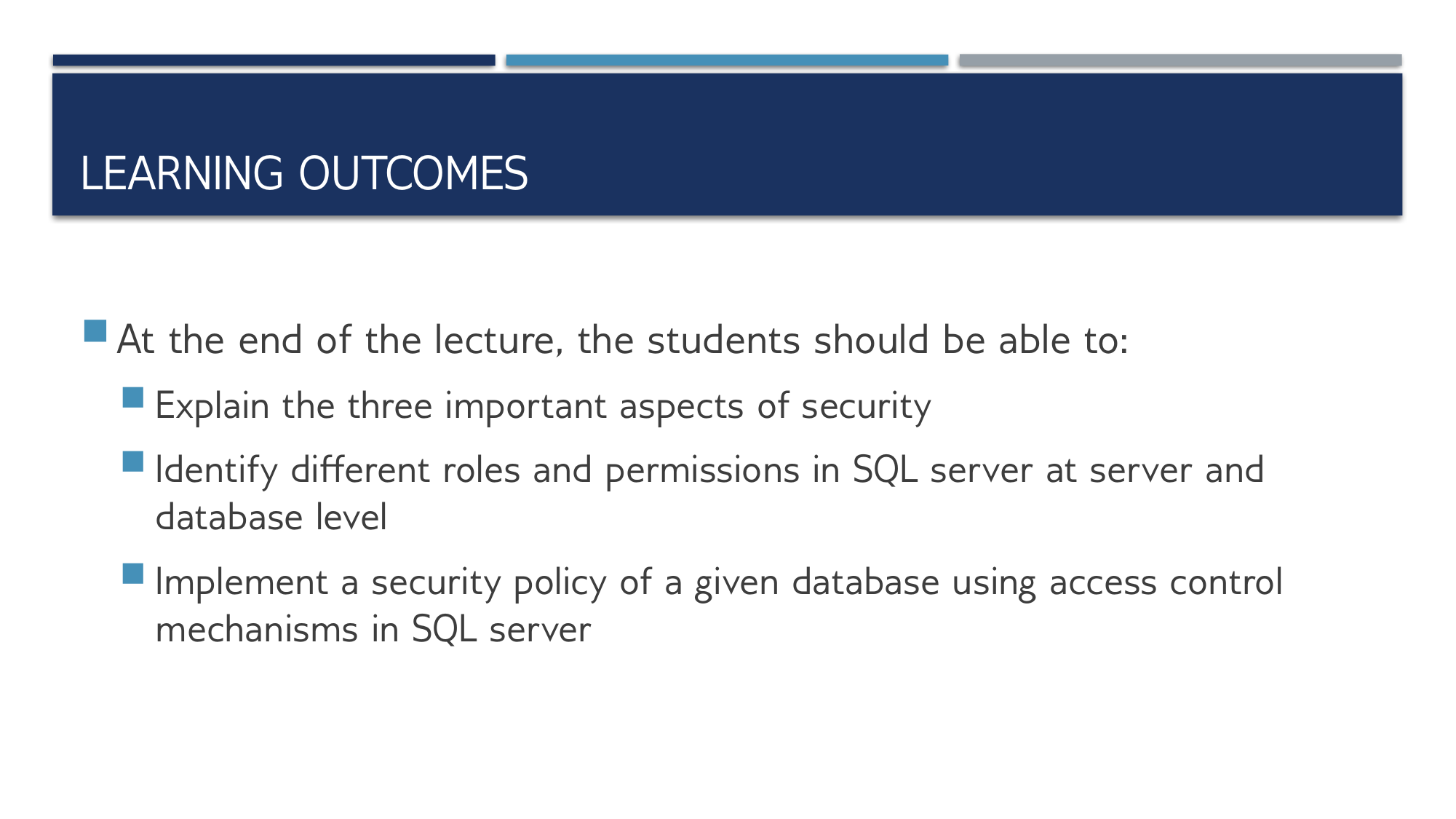

# Learning outcomes
At the end of the lecture, the students should be able to:
Explain the three important aspects of security
Identify different roles and permissions in SQL server at server and database level
Implement a security policy of a given database using access control mechanisms in SQL server